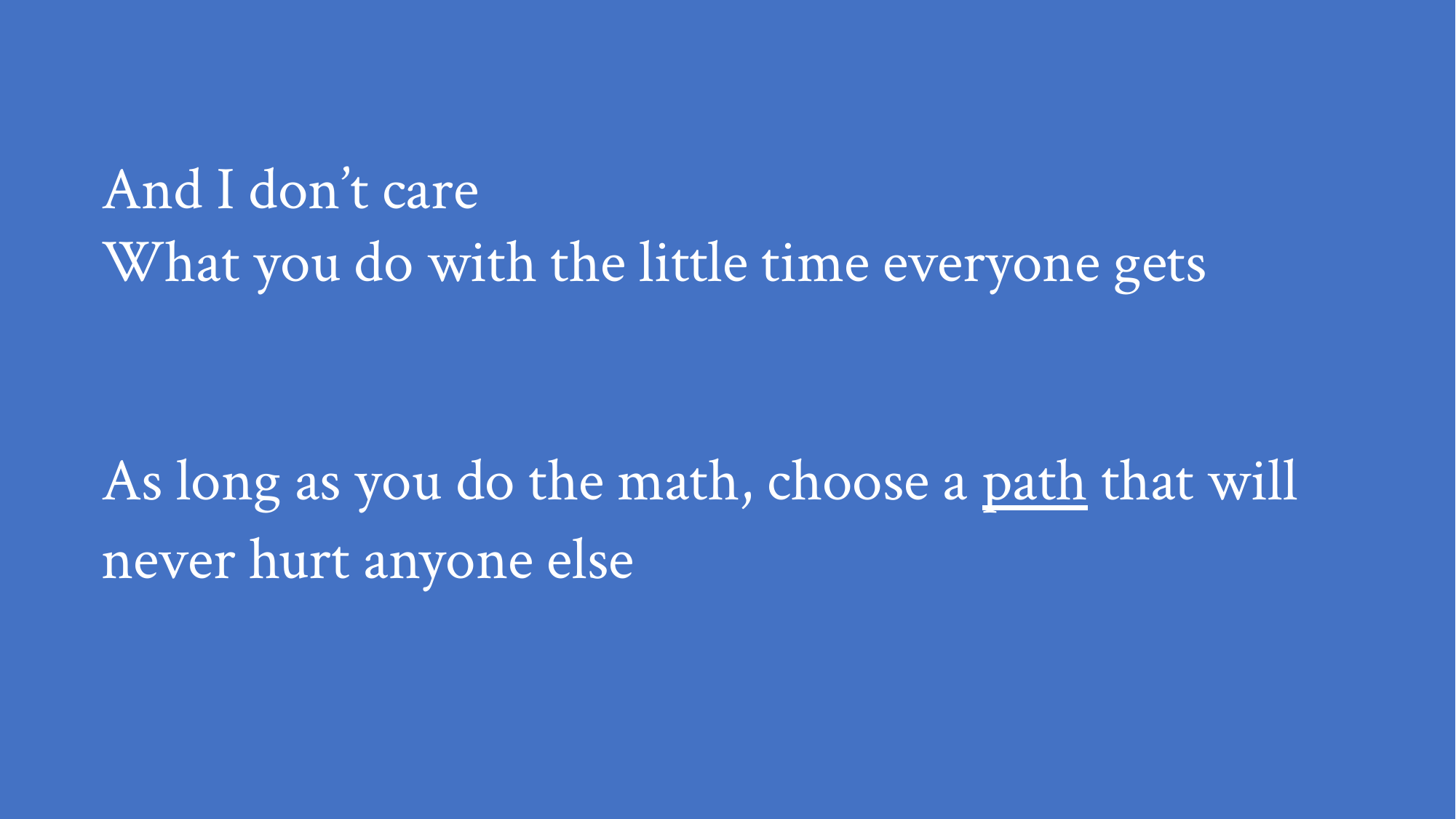

And I don’t care
What you do with the little time everyone gets

As long as you do the math, choose a path that will never hurt anyone else